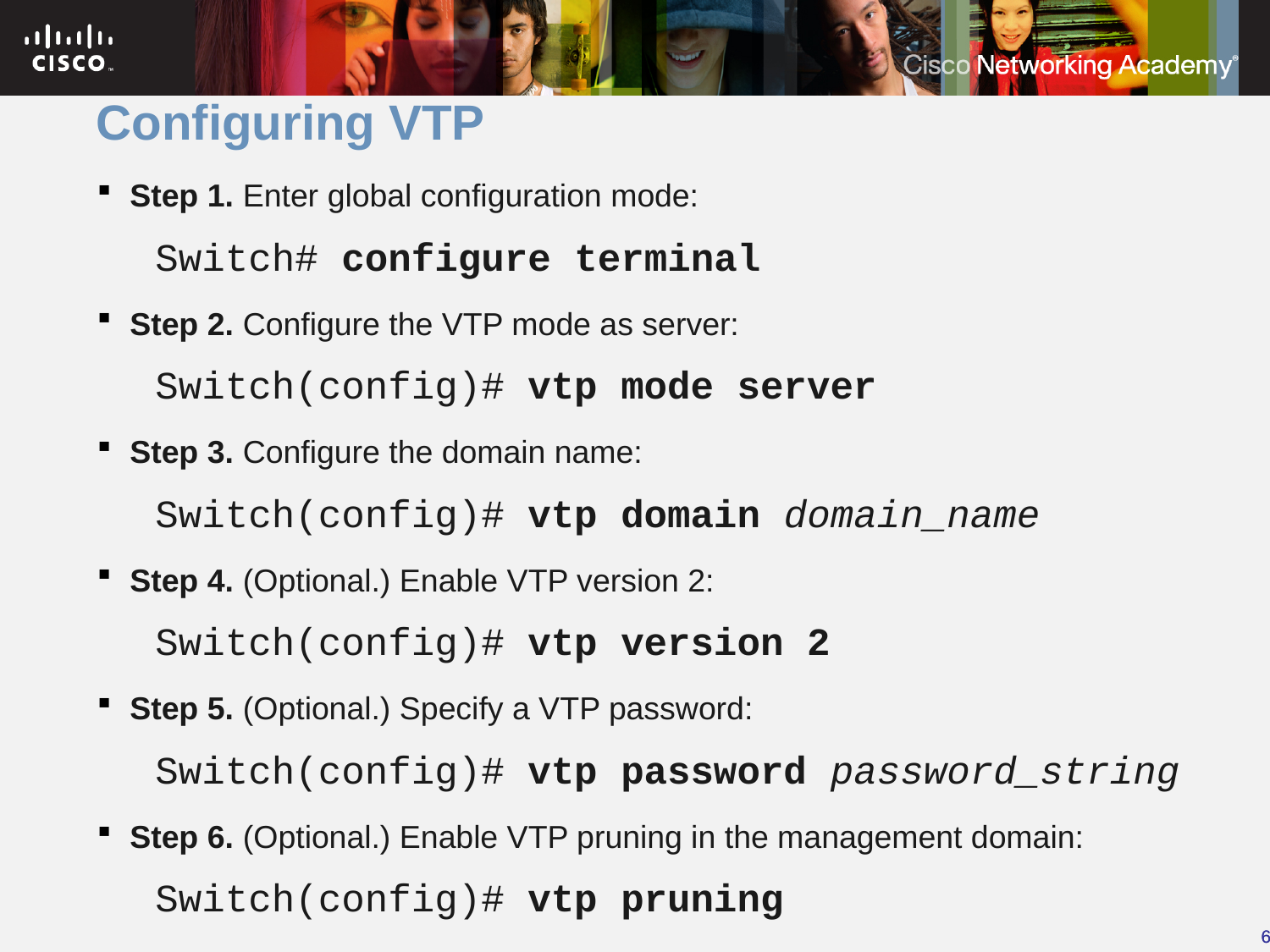

# Configuring VTP
Step 1. Enter global configuration mode:
Switch# configure terminal
Step 2. Configure the VTP mode as server:
Switch(config)# vtp mode server
Step 3. Configure the domain name:
Switch(config)# vtp domain domain_name
Step 4. (Optional.) Enable VTP version 2:
Switch(config)# vtp version 2
Step 5. (Optional.) Specify a VTP password:
Switch(config)# vtp password password_string
Step 6. (Optional.) Enable VTP pruning in the management domain:
Switch(config)# vtp pruning